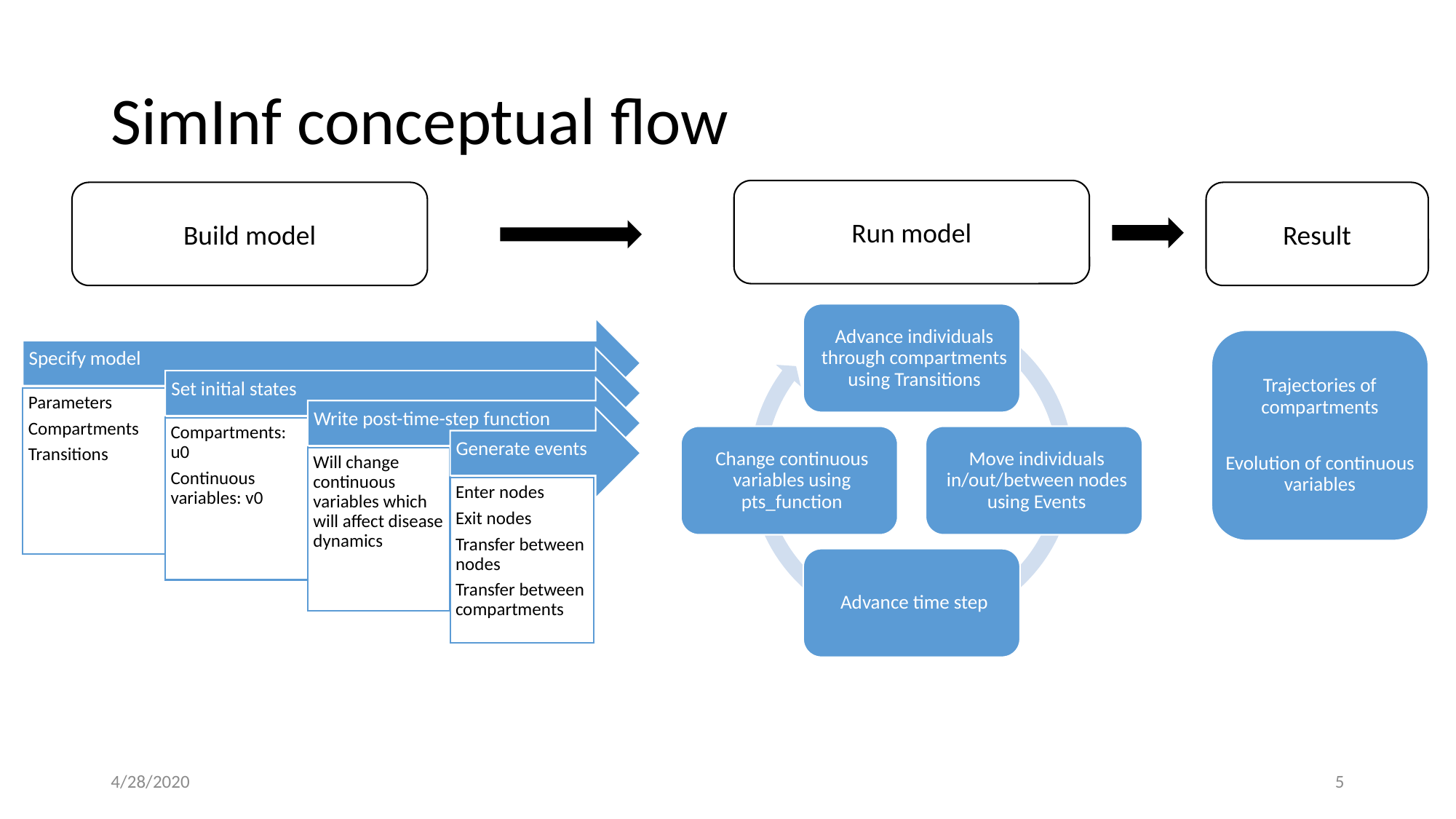

# SimInf conceptual flow
Run model
Build model
Result

Specify model
Parameters
Compartments
Transitions

Set initial states
Compartments: u0
Continuous variables: v0
Write post-time-step function
Will change continuous variables which will affect disease dynamics
Generate events
Enter nodes
Exit nodes
Transfer between nodes
Transfer between compartments
Advance individuals through compartments using Transitions
Move individuals in/out/between nodes using Events
Advance time step
Change continuous variables using pts_function

Trajectories of compartments

Evolution of continuous variables
4/28/2020
5